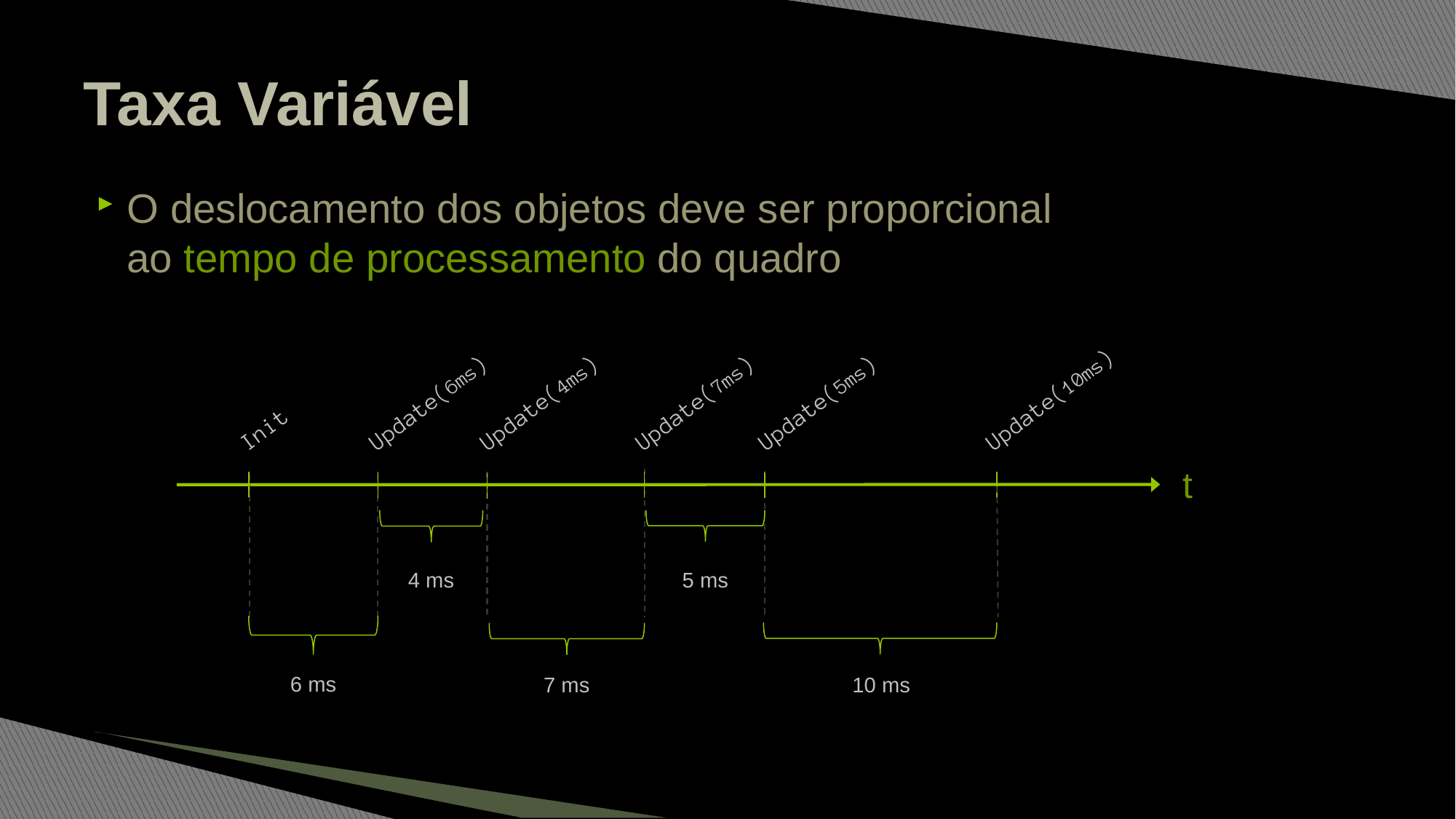

# Taxa Variável
O deslocamento dos objetos deve ser proporcional
ao tempo de processamento do quadro
Update(10ms)
Update(6ms)
Update(4ms)
Update(7ms)
Update(5ms)
Init
t

4 ms
5 ms

6 ms
7 ms
10 ms